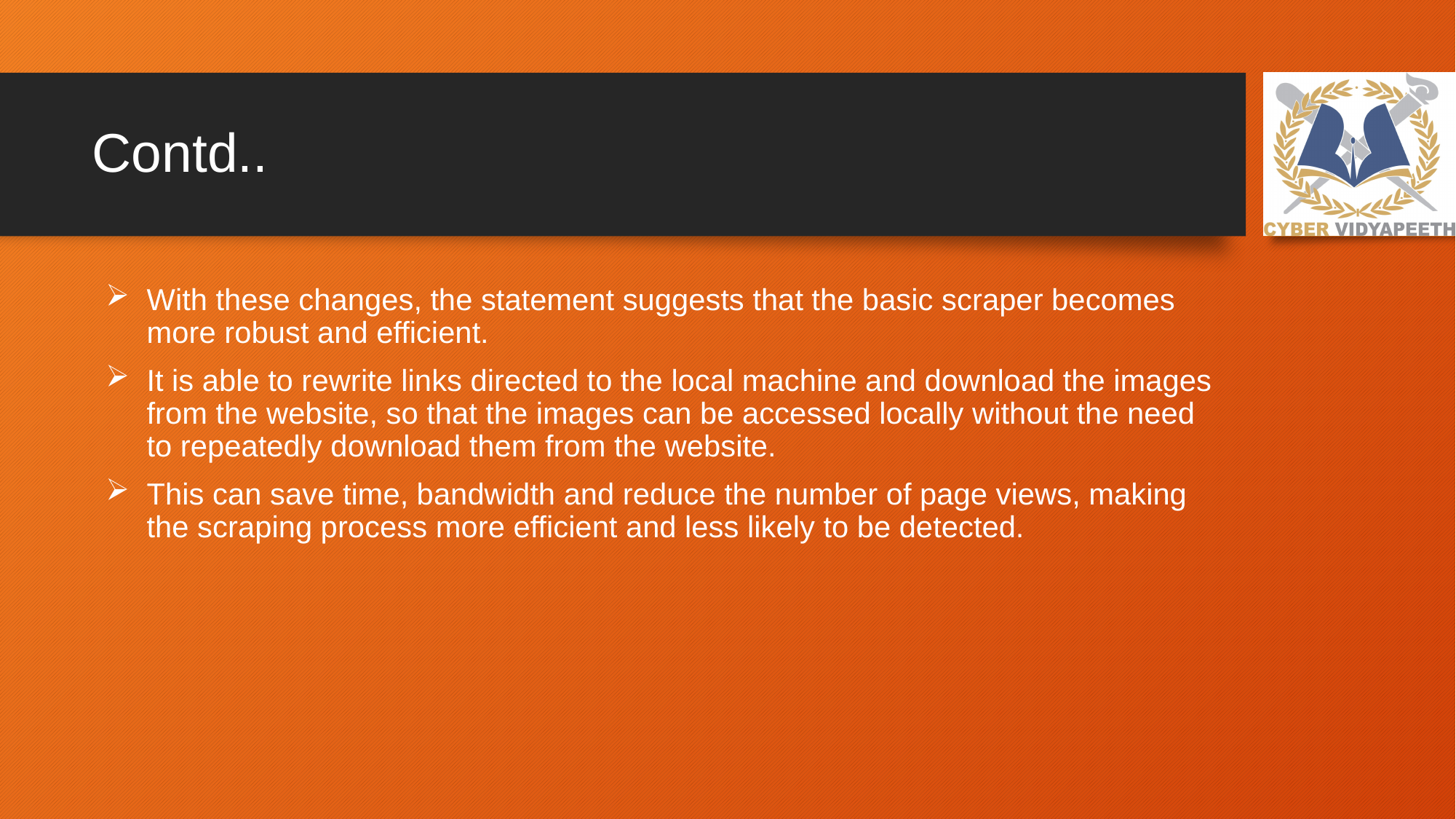

# Contd..
With these changes, the statement suggests that the basic scraper becomes more robust and efficient.
It is able to rewrite links directed to the local machine and download the images from the website, so that the images can be accessed locally without the need to repeatedly download them from the website.
This can save time, bandwidth and reduce the number of page views, making the scraping process more efficient and less likely to be detected.